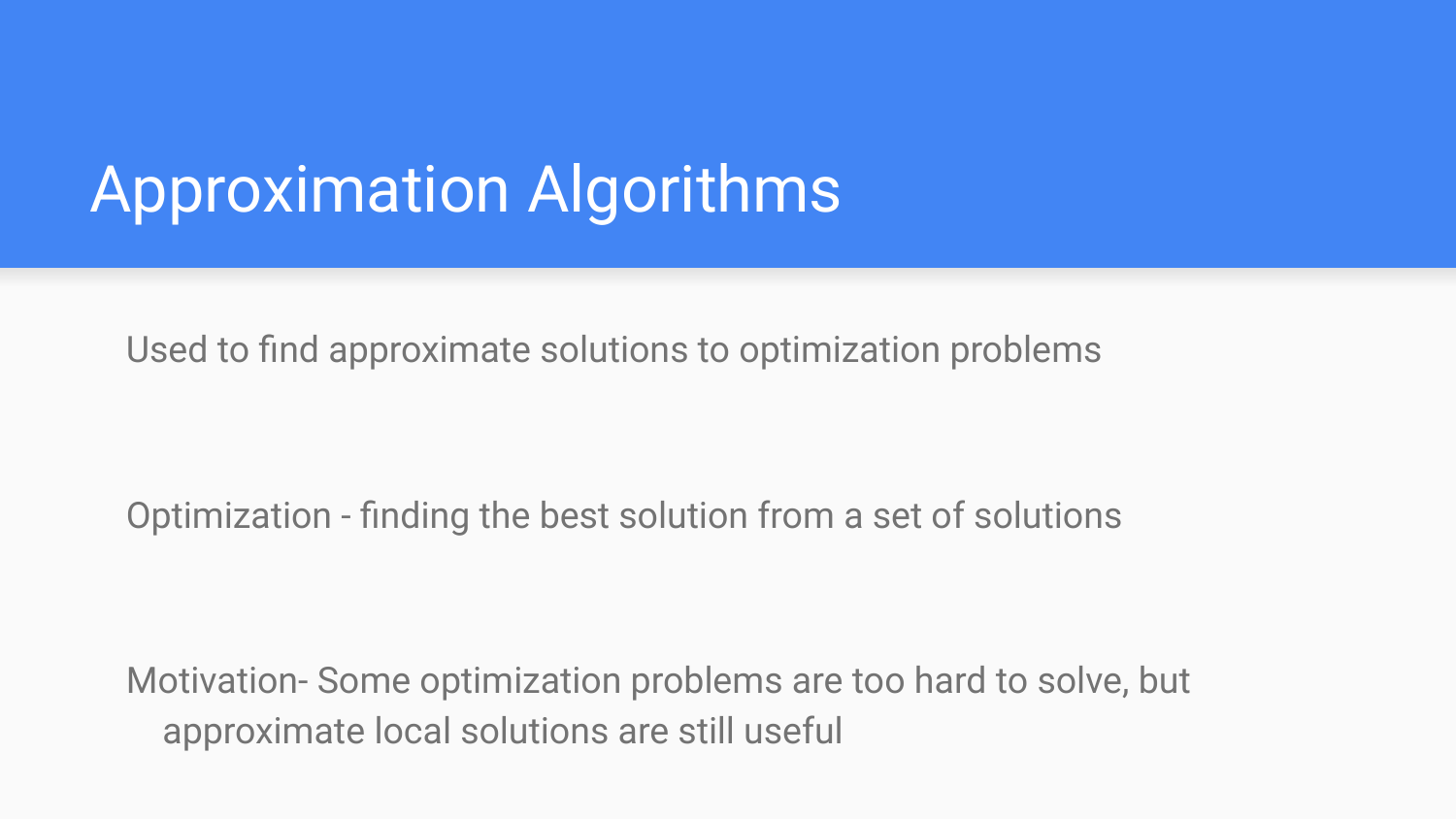

# Approximation Algorithms
Used to find approximate solutions to optimization problems

Optimization - finding the best solution from a set of solutions

Motivation- Some optimization problems are too hard to solve, but approximate local solutions are still useful